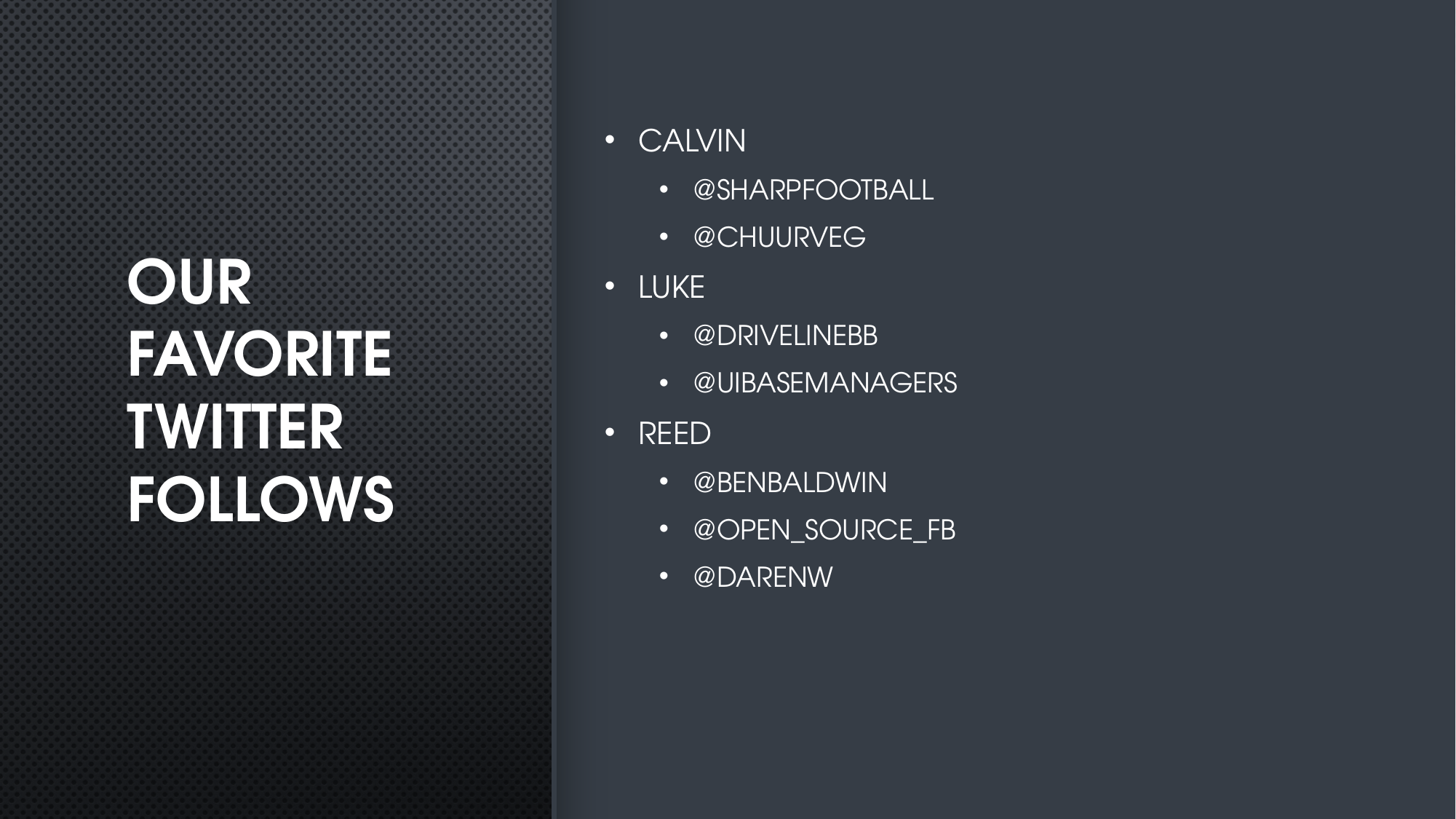

# Our Favorite twitter follows
Calvin
@SharpFootball
@chuurveg
Luke
@DrivelineBB
@UIBASEManagers
Reed
@BenBaldwin
@Open_Source_FB
@DarenW